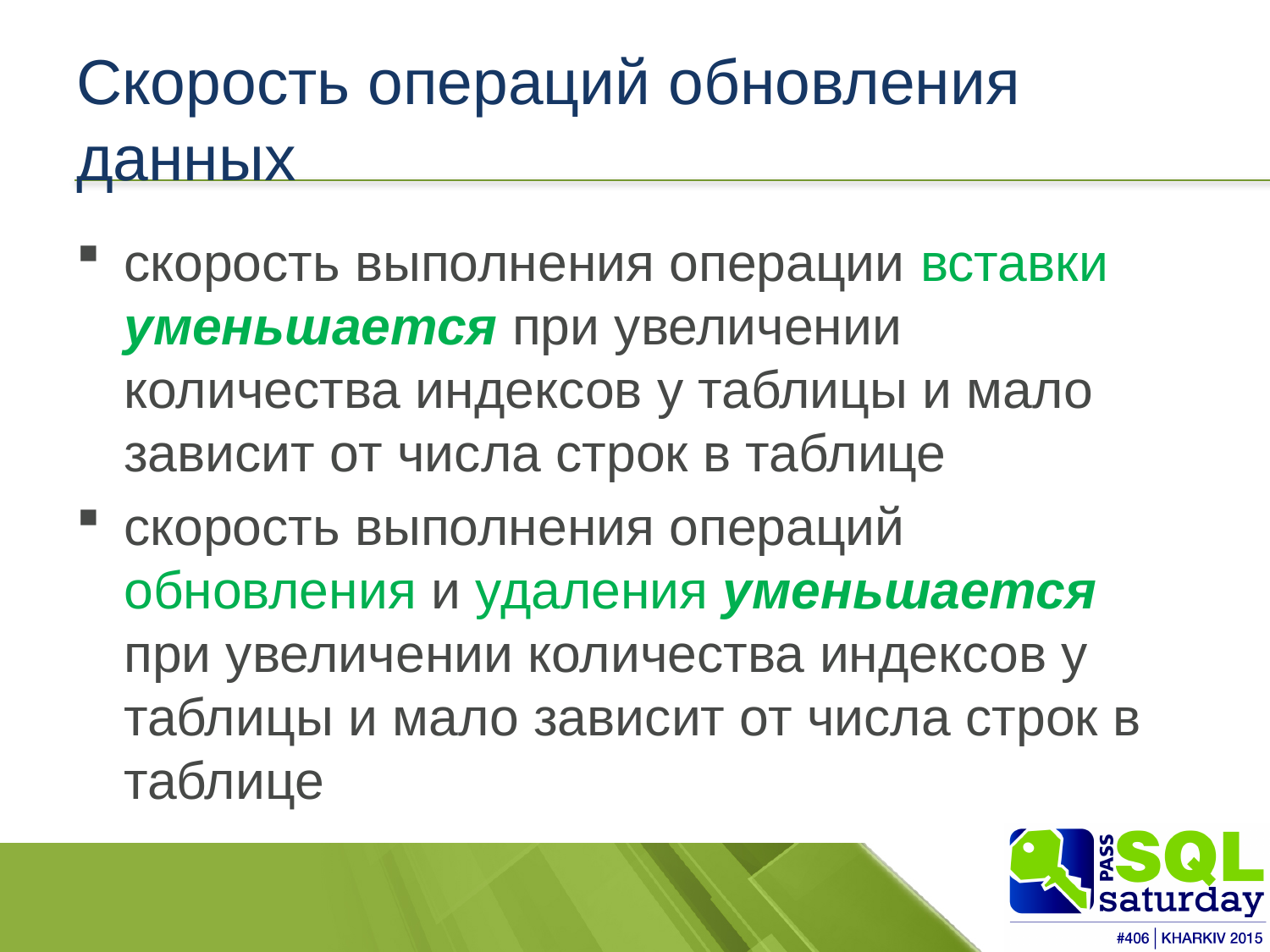

# Скорость операций обновления данных
скорость выполнения операции вставки уменьшается при увеличении количества индексов у таблицы и мало зависит от числа строк в таблице
скорость выполнения операций обновления и удаления уменьшается при увеличении количества индексов у таблицы и мало зависит от числа строк в таблице